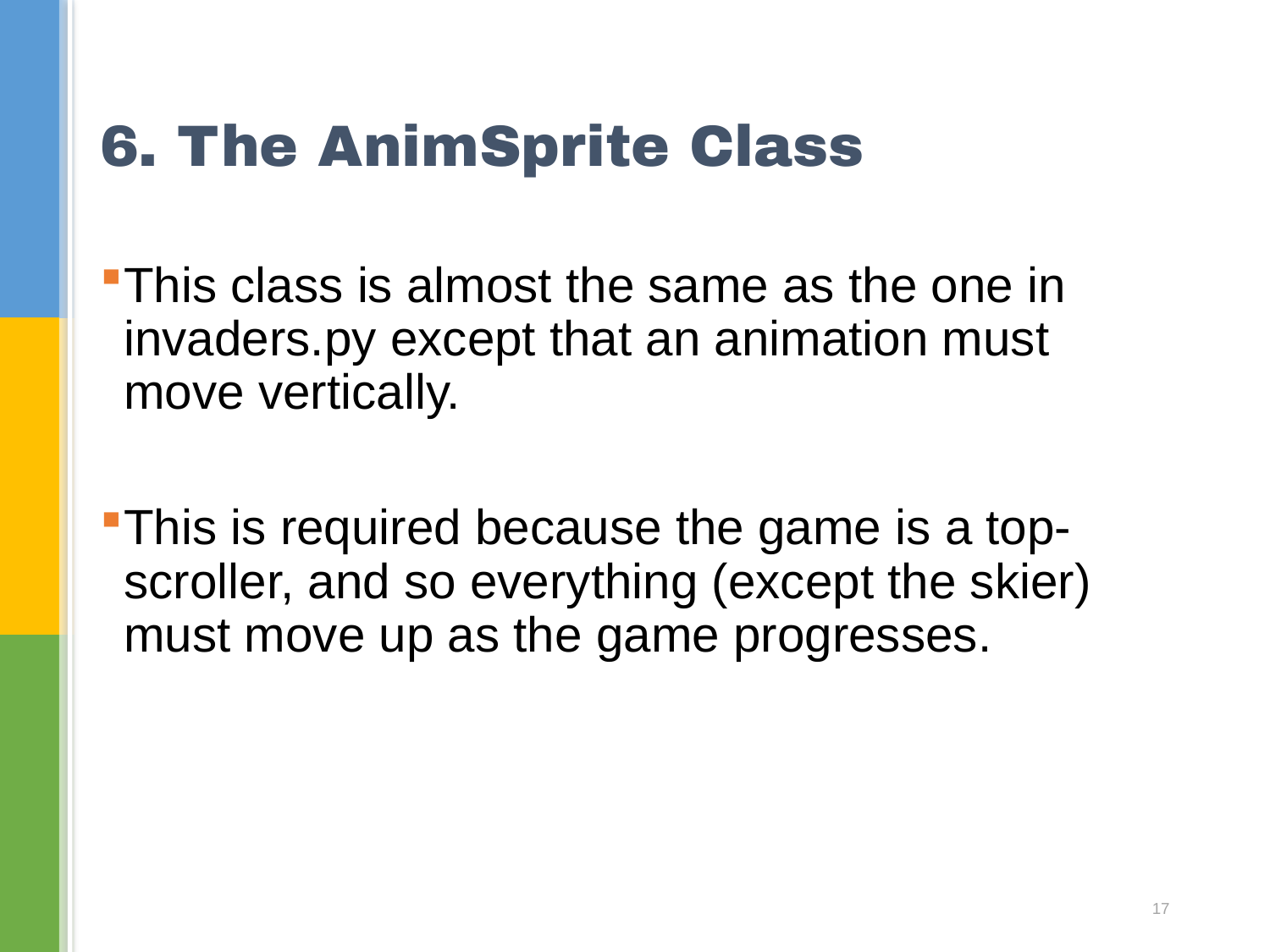

# 6. The AnimSprite Class
This class is almost the same as the one in invaders.py except that an animation must move vertically.

This is required because the game is a top-scroller, and so everything (except the skier) must move up as the game progresses.
17